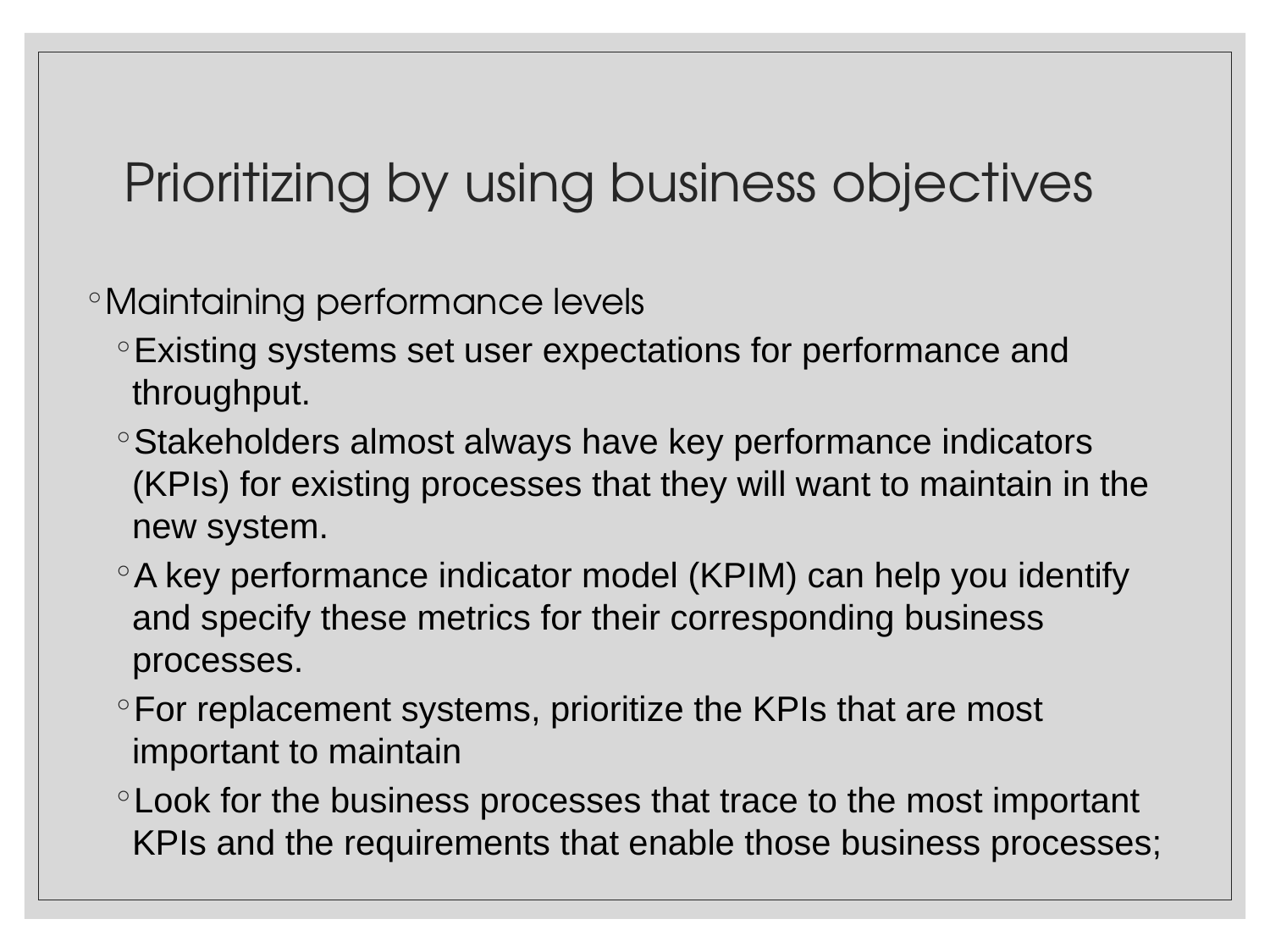

# Prioritizing by using business objectives
Maintaining performance levels
Existing systems set user expectations for performance and throughput.
Stakeholders almost always have key performance indicators (KPIs) for existing processes that they will want to maintain in the new system.
A key performance indicator model (KPIM) can help you identify and specify these metrics for their corresponding business processes.
For replacement systems, prioritize the KPIs that are most important to maintain
Look for the business processes that trace to the most important KPIs and the requirements that enable those business processes;